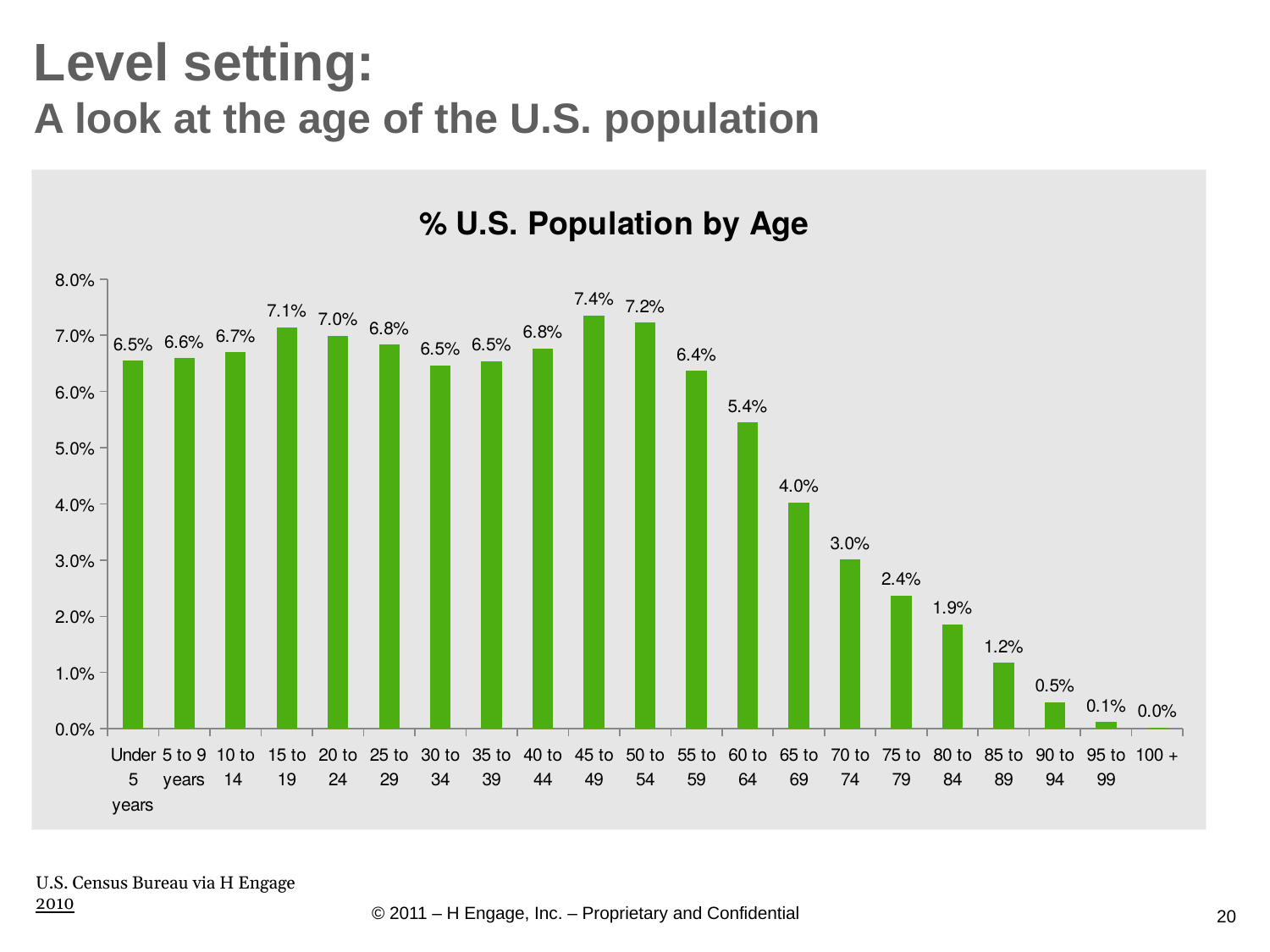

# Level setting: A look at the age of the U.S. population

### Chart: % U.S. Population by Age

| Category |  |
|---|---|
| Under 5 years | 0.0654304581399327 |
| 5 to 9 years | 0.0659075338604569 |
| 10 to 14  | 0.0669716366880742 |
| 15 to 19 | 0.0713867579844992 |
| 20 to 24 | 0.0699151772033058 |
| 25 to 29 | 0.0683470573751255 |
| 30 to 34 | 0.0646555060497749 |
| 35 to 39 | 0.065360108945121 |
| 40 to 44 | 0.067664019163898 |
| 45 to 49 | 0.0735511552558858 |
| 50 to 54 | 0.0722216915082996 |
| 55 to 59 | 0.0636925965874201 |
| 60 to 64 | 0.0544717961235767 |
| 65 to 69 | 0.0402767375378231 |
| 70 to 74 | 0.0300511743751905 |
| 75 to 79 | 0.0237017028566742 |
| 80 to 84 | 0.0186021376606907 |
| 85 to 89 | 0.0117263524631083 |
| 90 to 94 | 0.00469113176301191 |
| 95 to 99 | 0.00120242709386135 |
| 100 + | 0.000172841364269368 |
U.S. Census Bureau via H Engage
2010
20